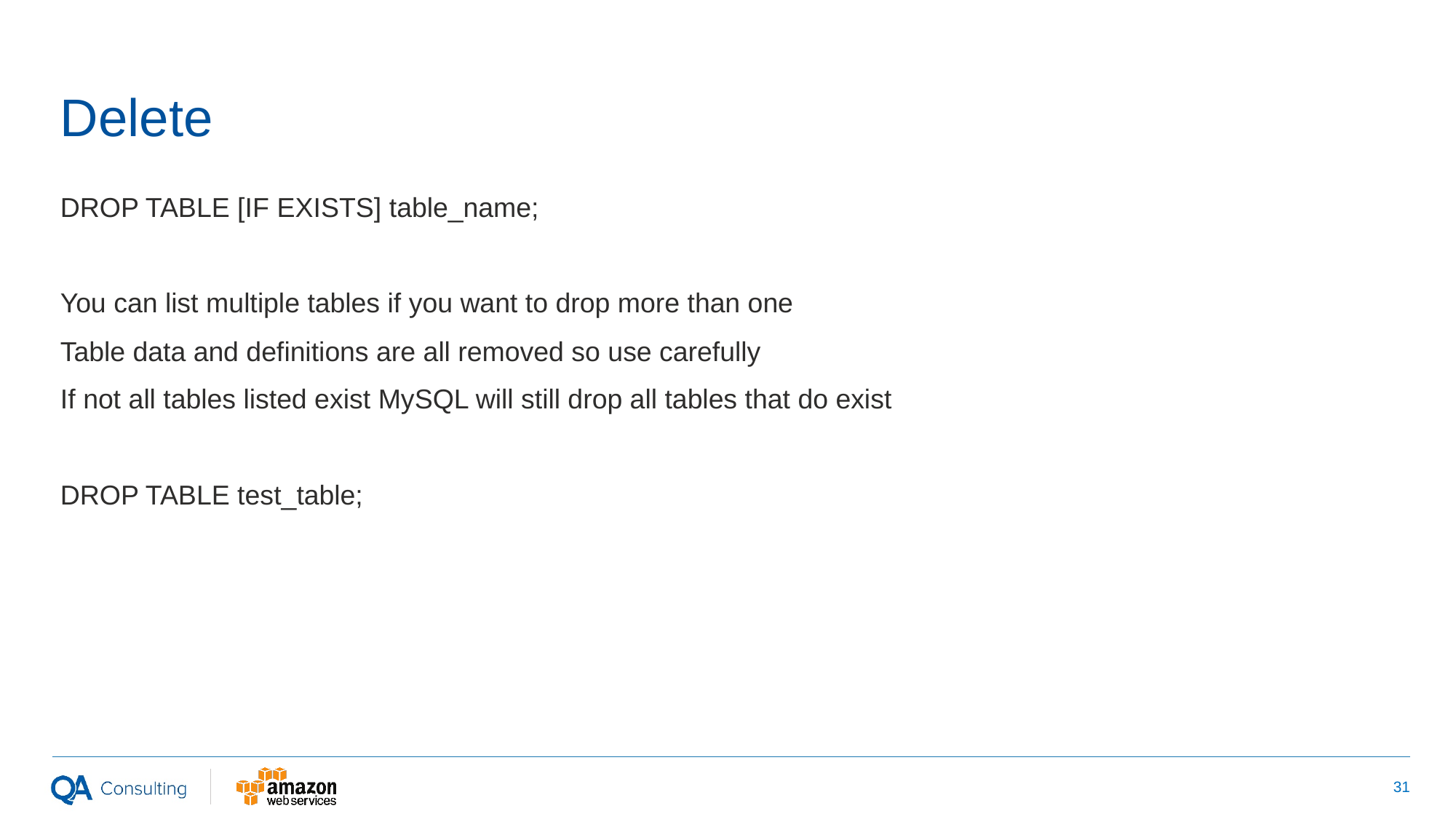

# Delete
DROP TABLE [IF EXISTS] table_name;

You can list multiple tables if you want to drop more than one
Table data and definitions are all removed so use carefully
If not all tables listed exist MySQL will still drop all tables that do exist

DROP TABLE test_table;